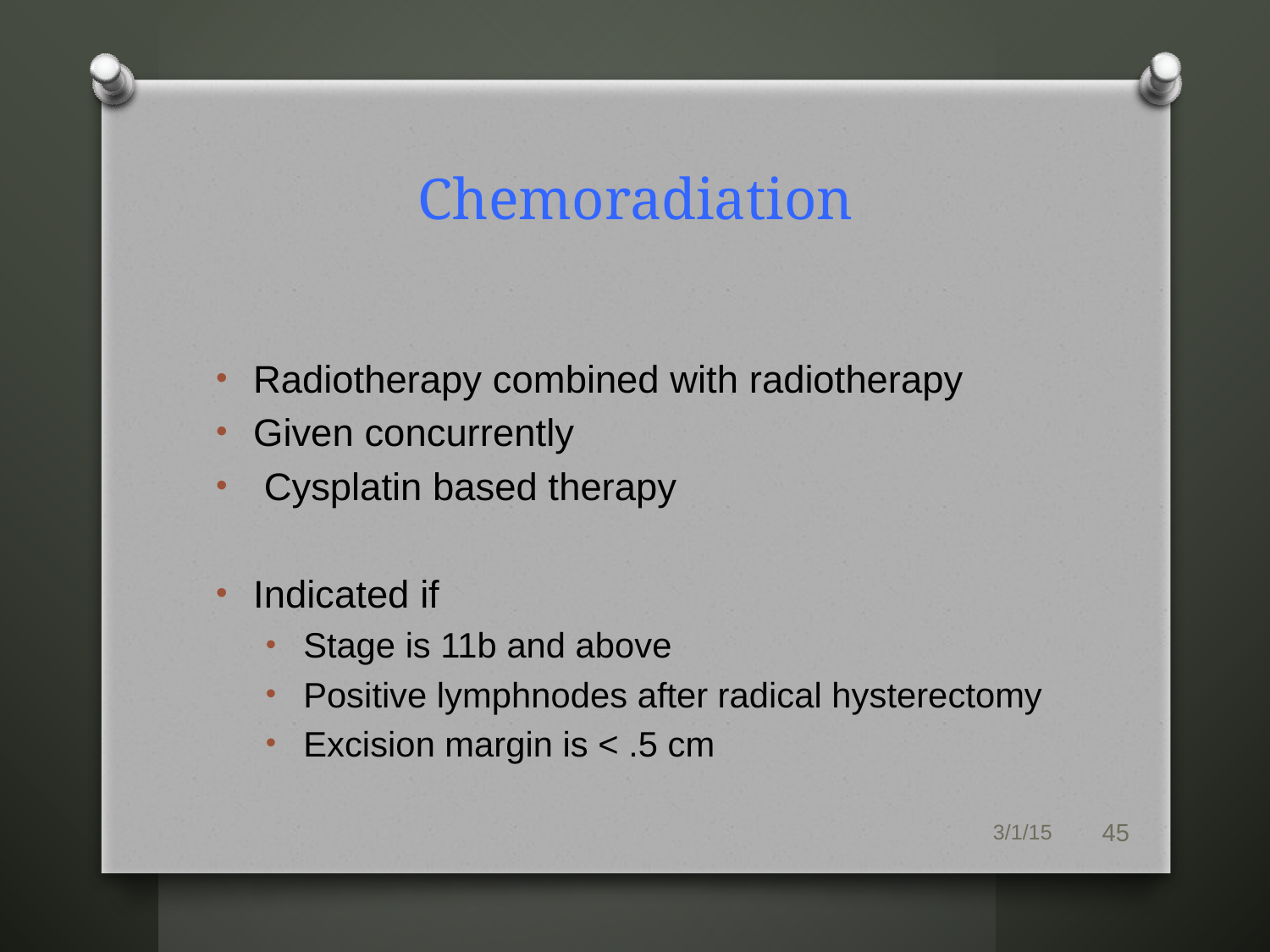

# Chemoradiation

Radiotherapy combined with radiotherapy
Given concurrently
 Cysplatin based therapy

Indicated if
Stage is 11b and above
Positive lymphnodes after radical hysterectomy
Excision margin is < .5 cm

3/1/15
45